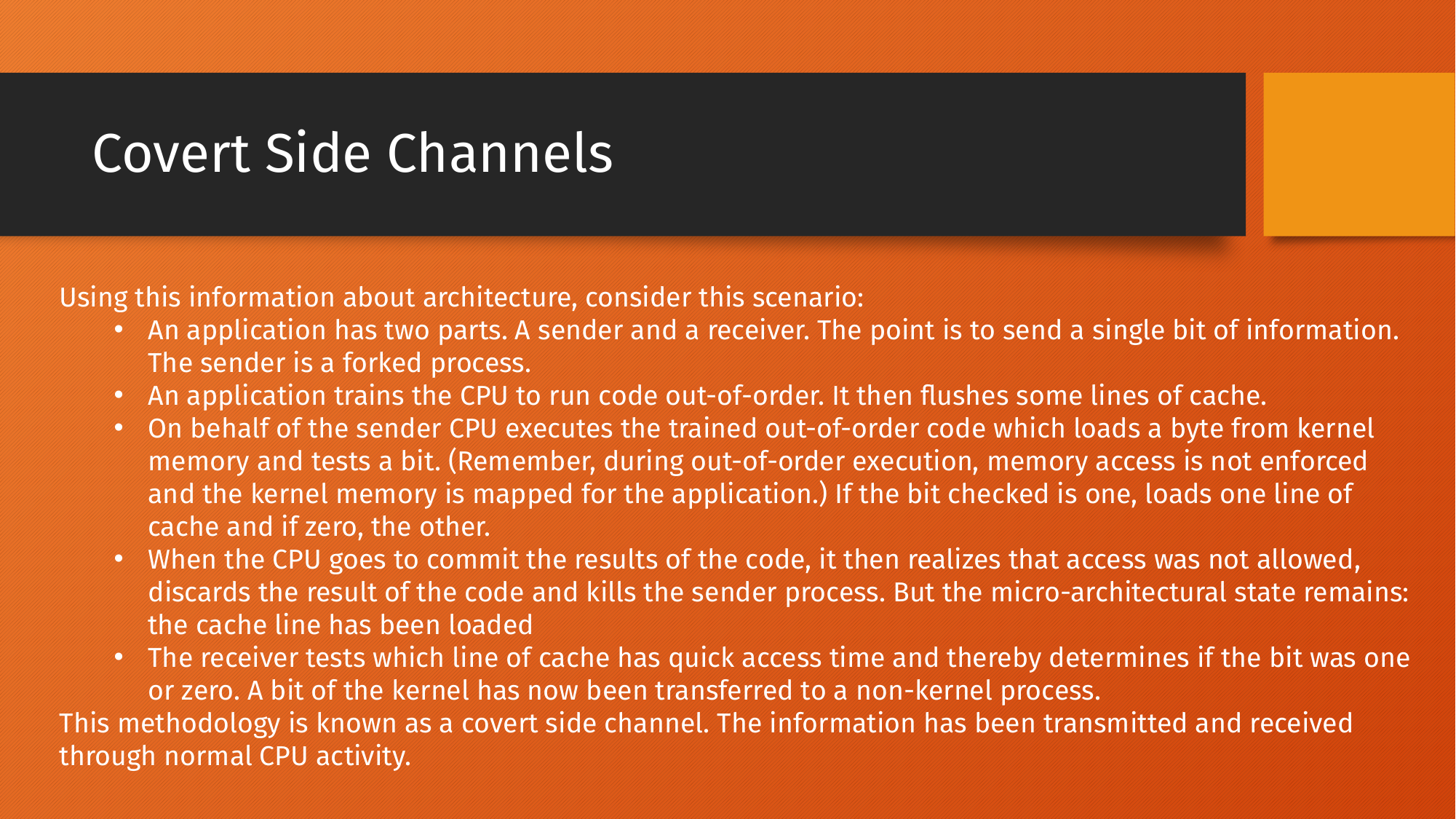

# Covert Side Channels
Using this information about architecture, consider this scenario:
An application has two parts. A sender and a receiver. The point is to send a single bit of information. The sender is a forked process.
An application trains the CPU to run code out-of-order. It then flushes some lines of cache.
On behalf of the sender CPU executes the trained out-of-order code which loads a byte from kernel memory and tests a bit. (Remember, during out-of-order execution, memory access is not enforced and the kernel memory is mapped for the application.) If the bit checked is one, loads one line of cache and if zero, the other.
When the CPU goes to commit the results of the code, it then realizes that access was not allowed, discards the result of the code and kills the sender process. But the micro-architectural state remains: the cache line has been loaded
The receiver tests which line of cache has quick access time and thereby determines if the bit was one or zero. A bit of the kernel has now been transferred to a non-kernel process.
This methodology is known as a covert side channel. The information has been transmitted and received through normal CPU activity.